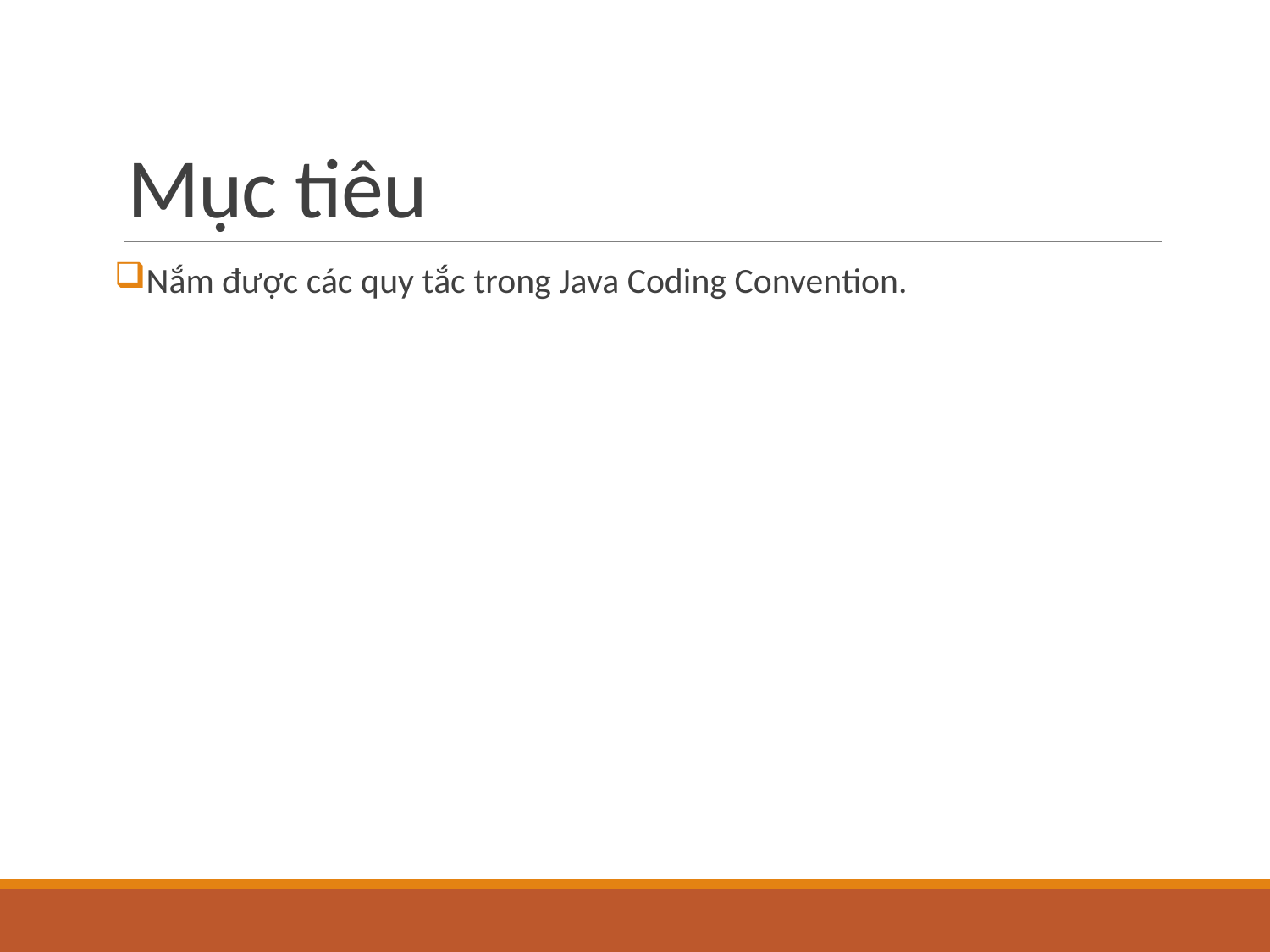

# Mục tiêu
Nắm được các quy tắc trong Java Coding Convention.